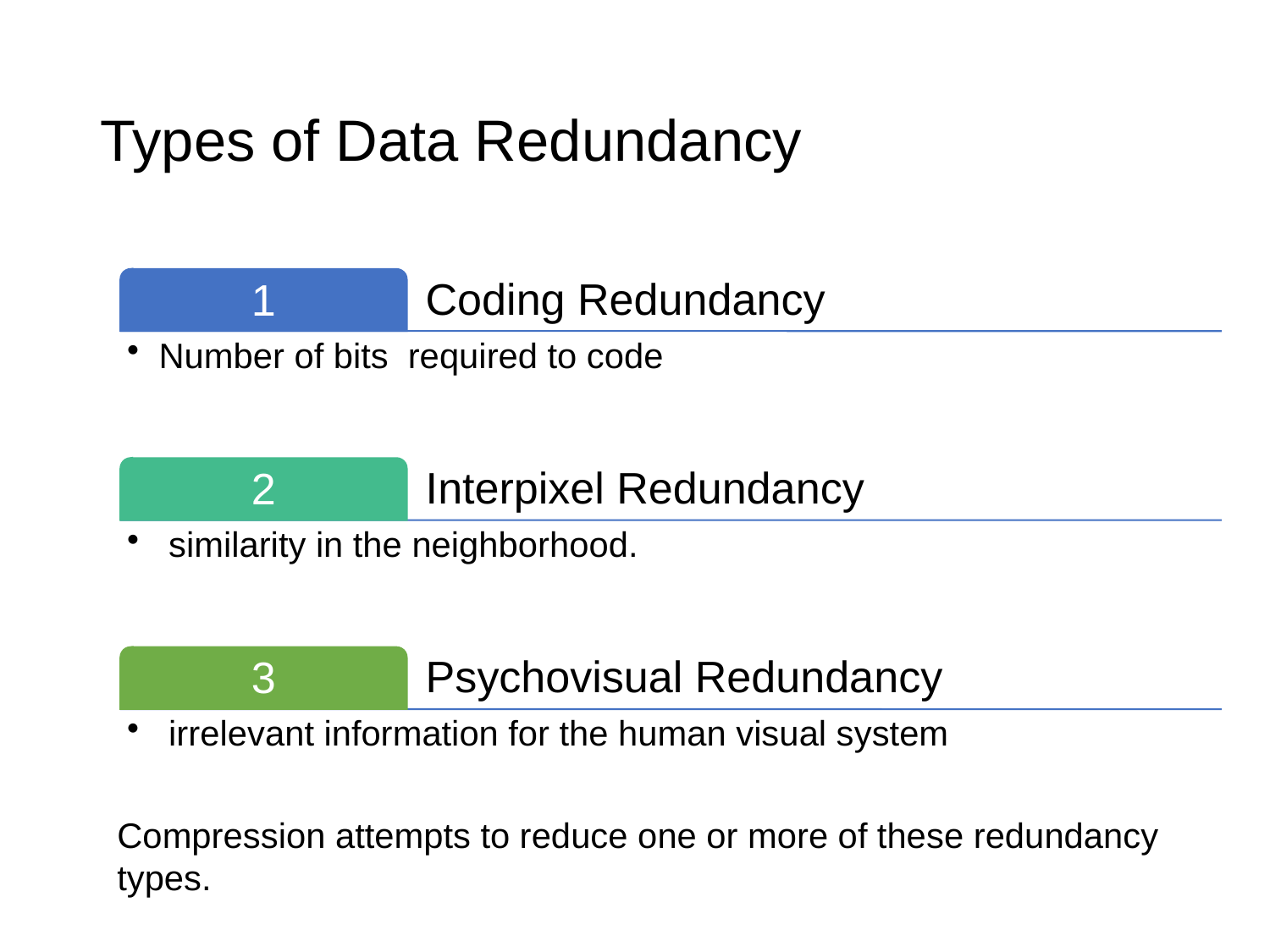

# Types of Data Redundancy
 Coding Redundancy
1
Number of bits  required to code
 Interpixel Redundancy
2
 similarity in the neighborhood.
 Psychovisual Redundancy
3
 irrelevant information for the human visual system
Compression attempts to reduce one or more of these redundancy types.